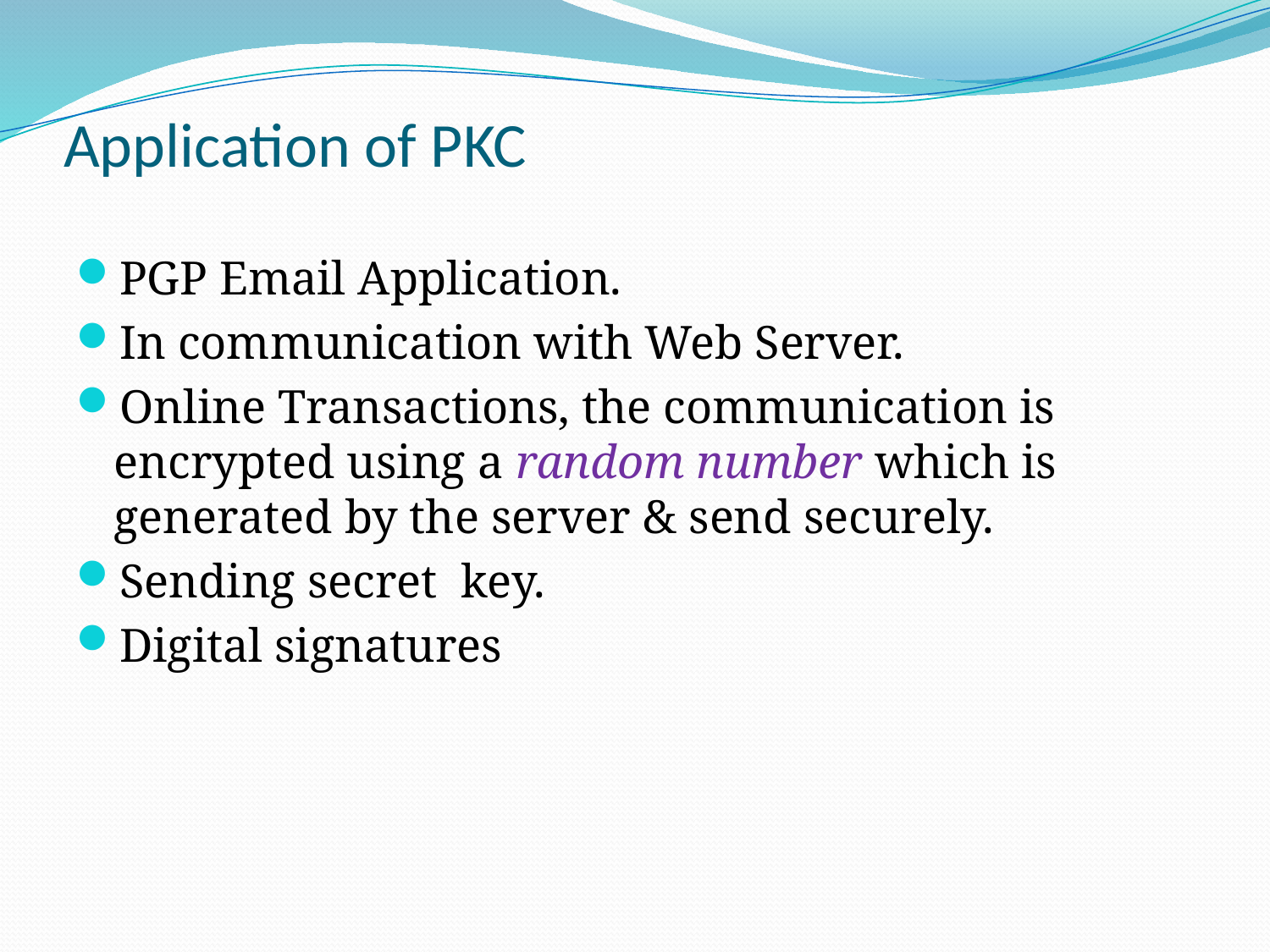

# Application of PKC
PGP Email Application.
In communication with Web Server.
Online Transactions, the communication is encrypted using a random number which is generated by the server & send securely.
Sending secret  key.
Digital signatures